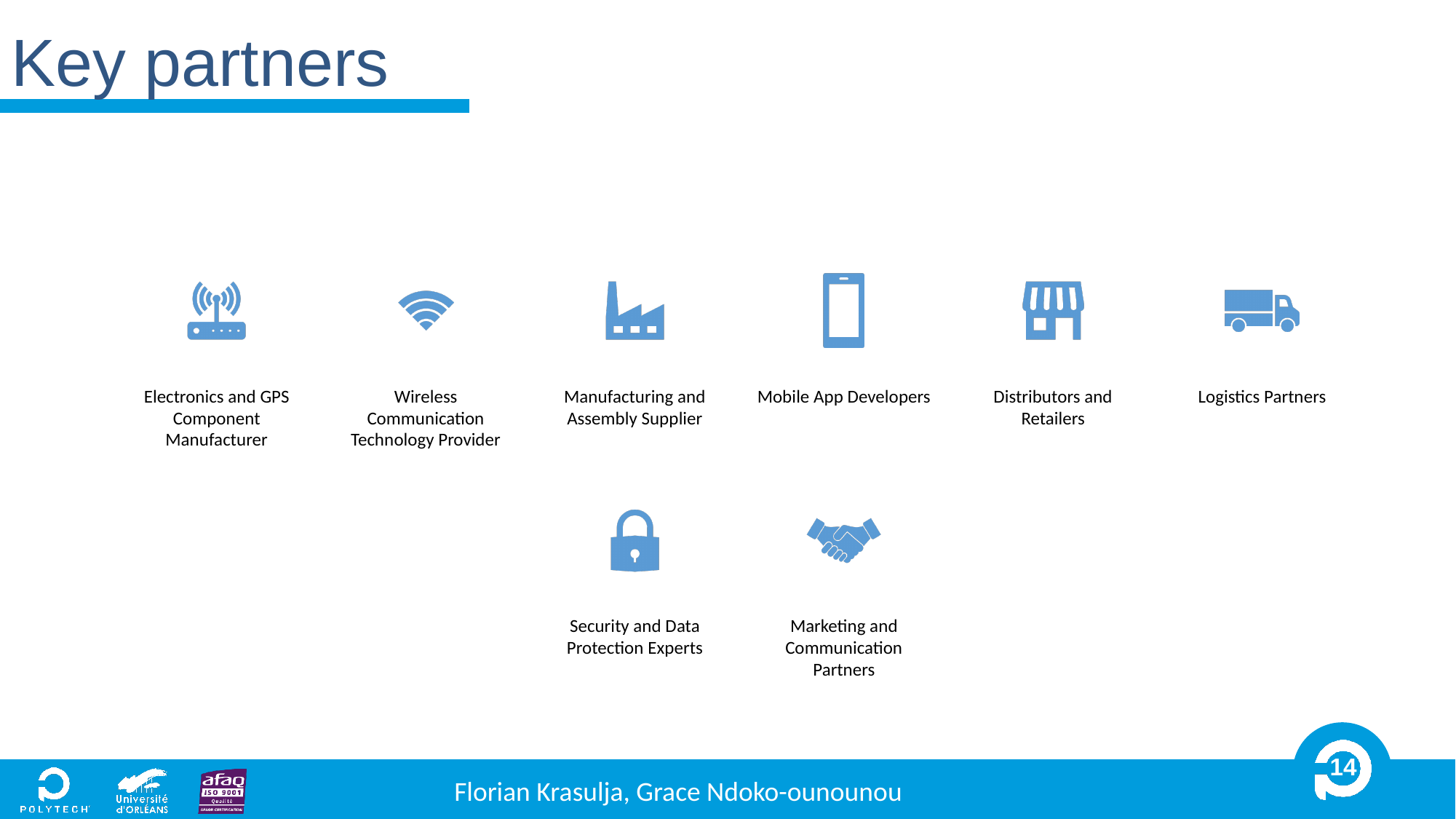

# Key partners
Electronics and GPS Component Manufacturer
Wireless Communication Technology Provider
Manufacturing and Assembly Supplier
Mobile App Developers
Distributors and Retailers
Logistics Partners
Security and Data Protection Experts
Marketing and Communication Partners